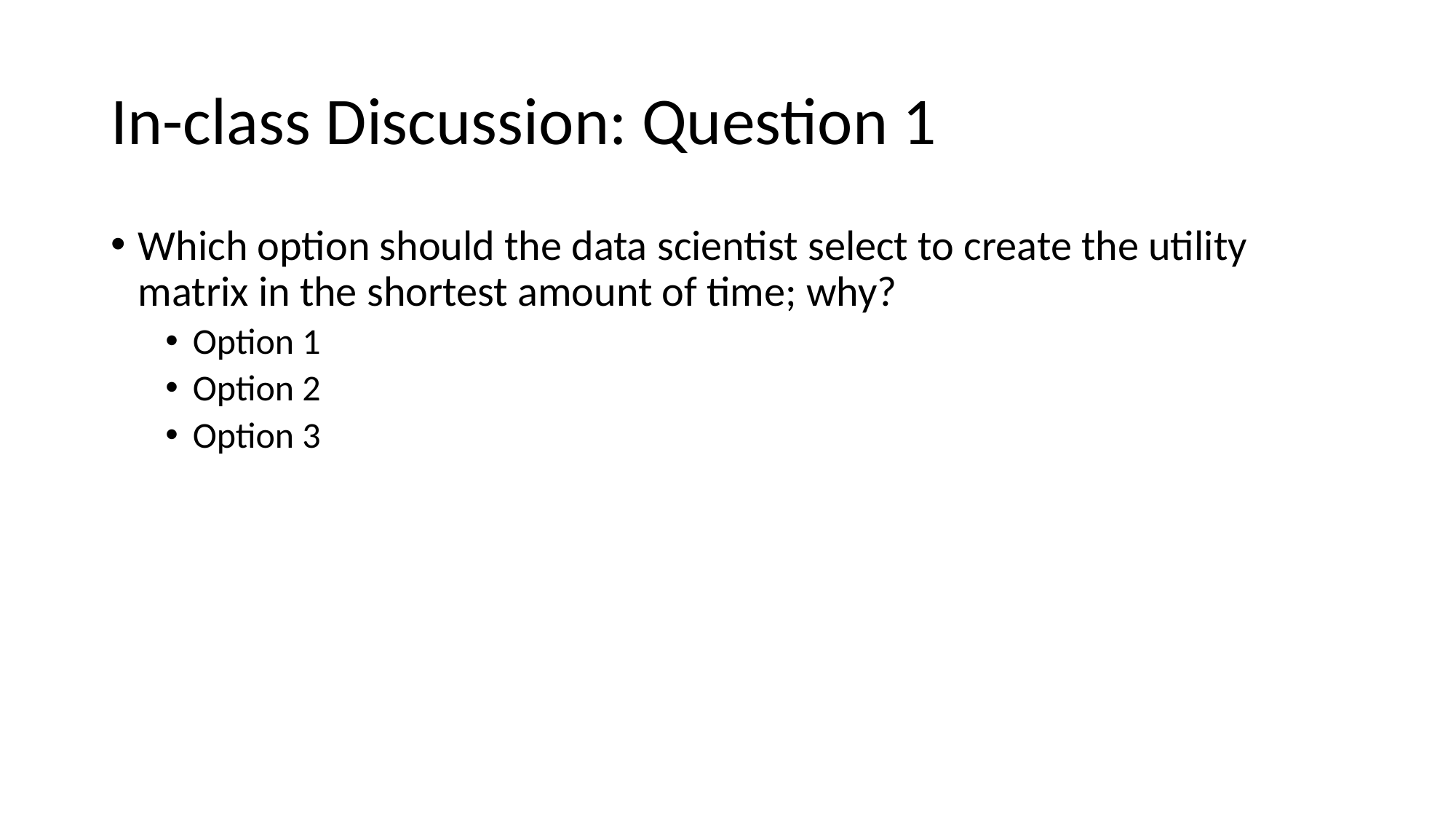

# In-class Discussion: Question 1
Which option should the data scientist select to create the utility matrix in the shortest amount of time; why?
Option 1
Option 2
Option 3